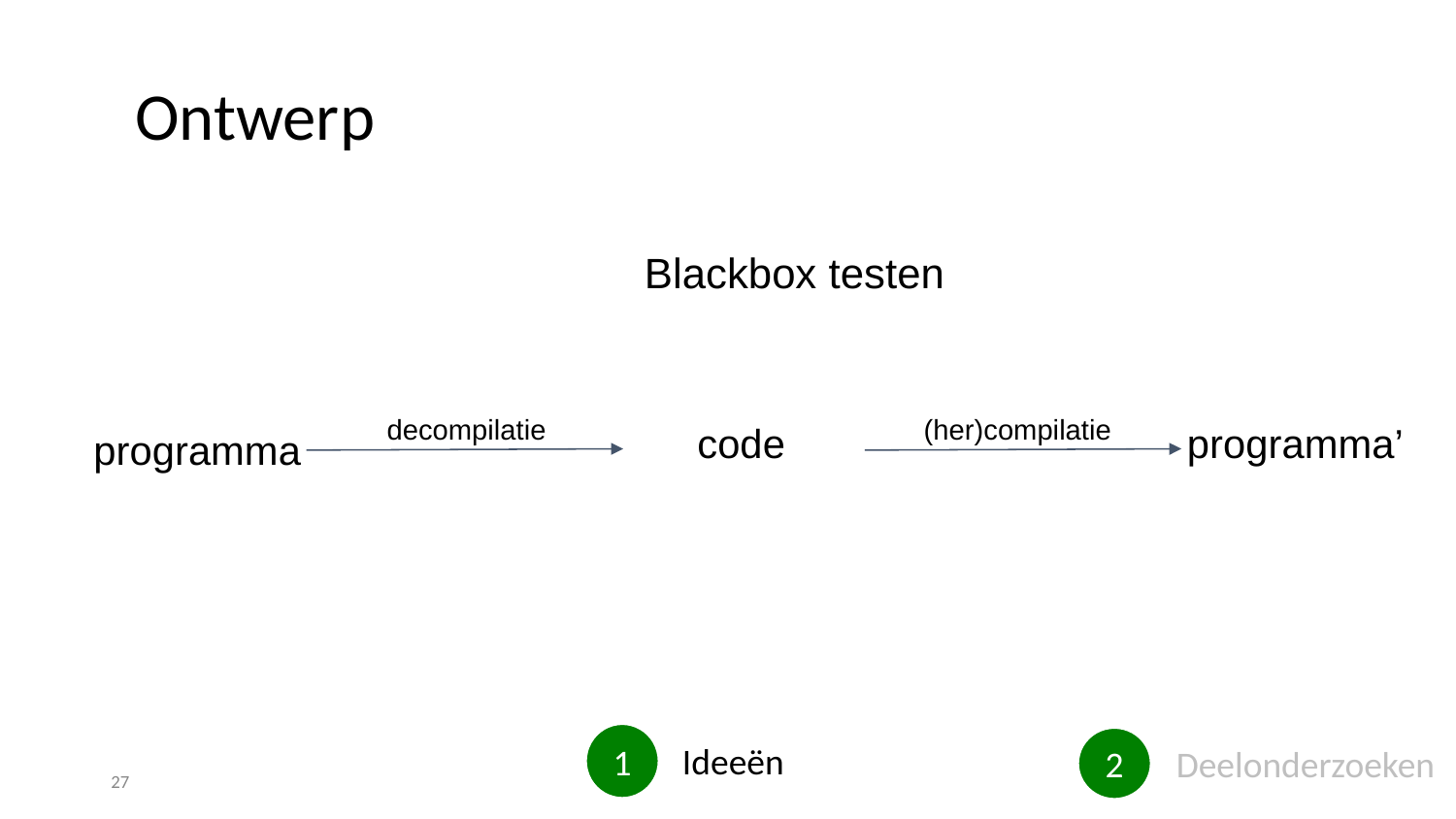

Ontwerp

Blackbox testen

decompilatie
(her)compilatie
                                                           code                                    programma’

programma

1
2
Ideeën
Deelonderzoeken